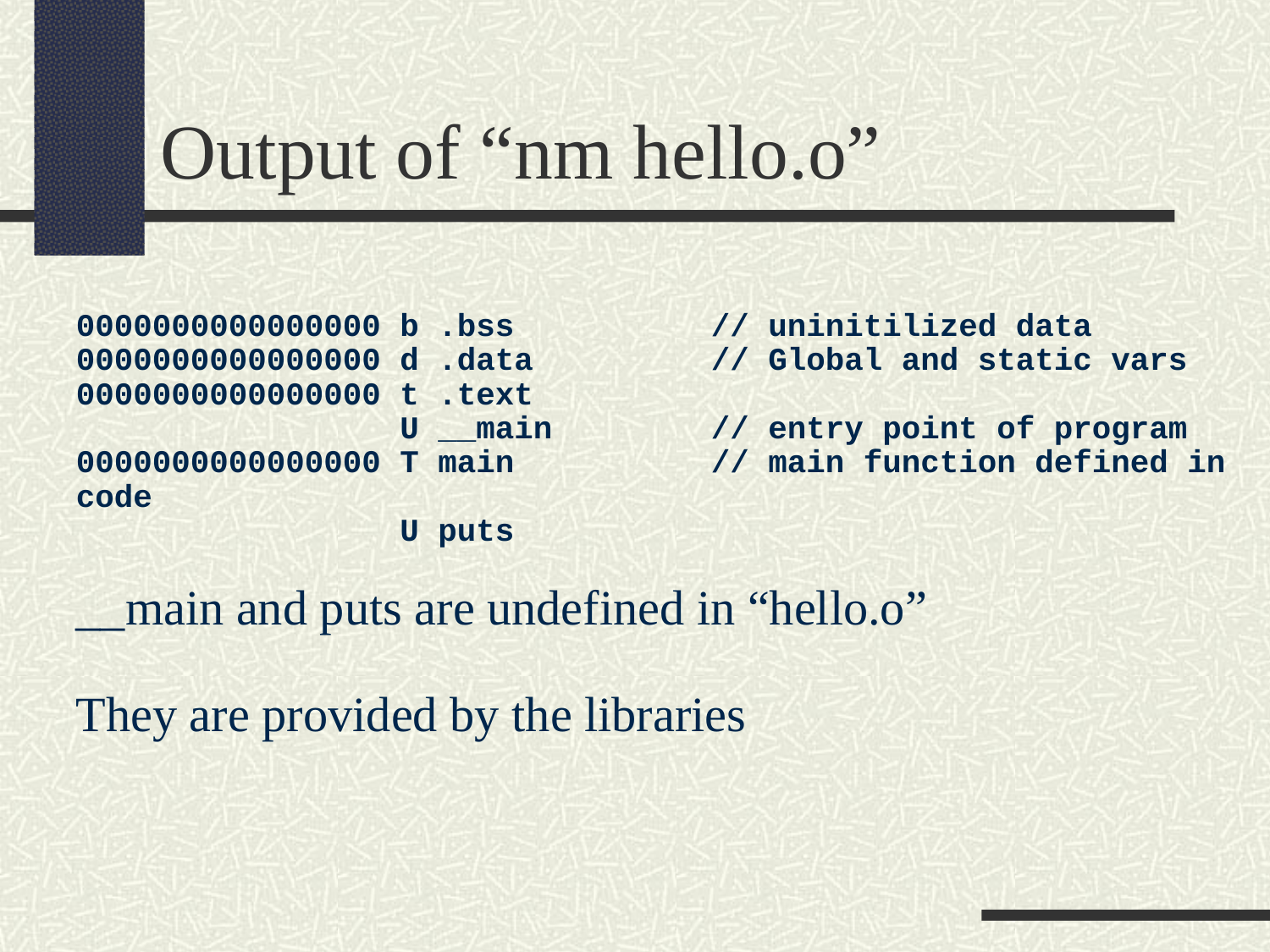

Output of “nm hello.o”

0000000000000000 b .bss		// uninitilized data
0000000000000000 d .data		// Global and static vars
0000000000000000 t .text
                 U __main		// entry point of program
0000000000000000 T main		// main function defined in code
                 U puts

__main and puts are undefined in “hello.o”

They are provided by the libraries